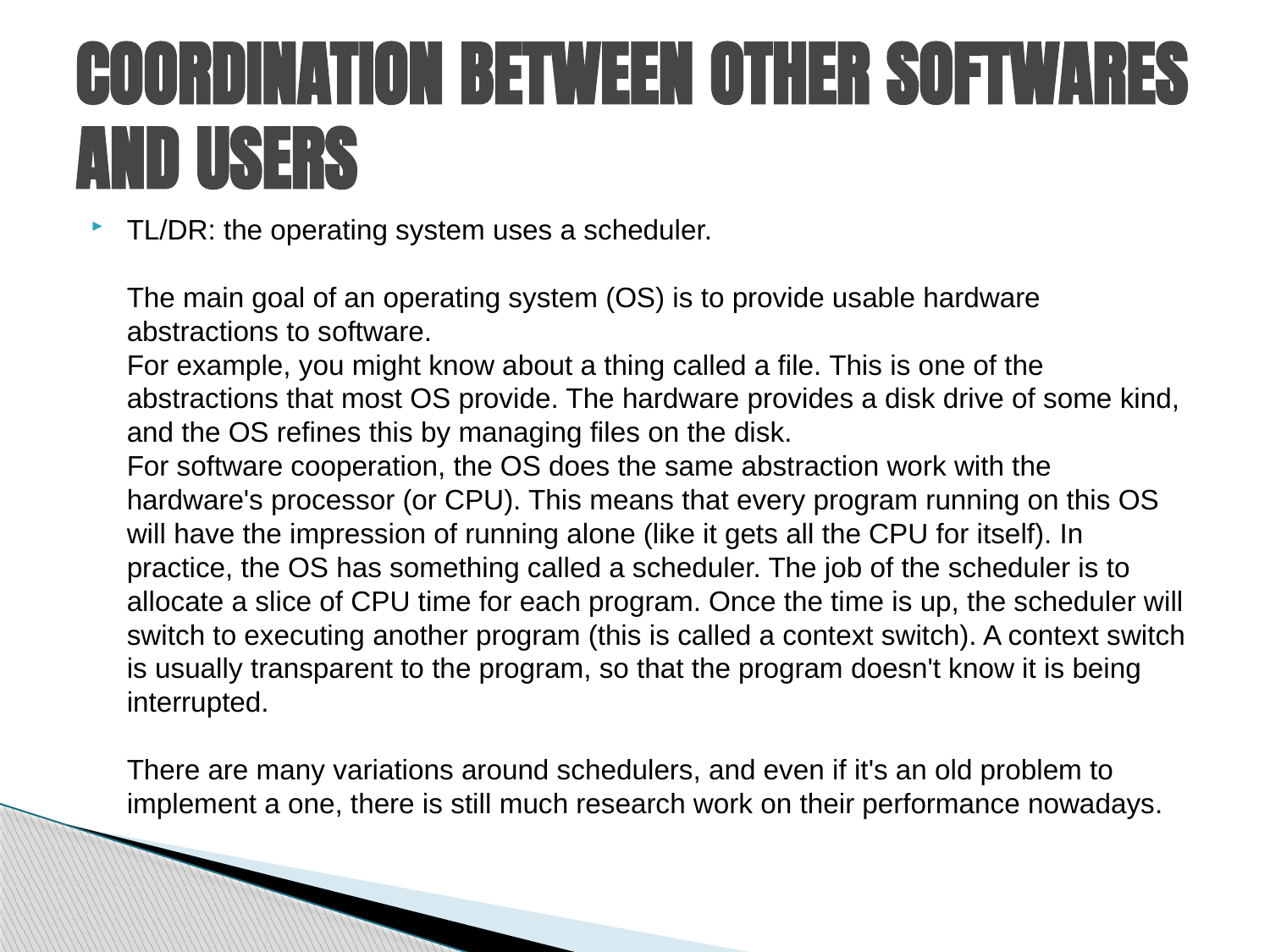

# COORDINATION BETWEEN OTHER SOFTWARES AND USERS
TL/DR: the operating system uses a scheduler.
The main goal of an operating system (OS) is to provide usable hardware abstractions to software.
For example, you might know about a thing called a file. This is one of the abstractions that most OS provide. The hardware provides a disk drive of some kind, and the OS refines this by managing files on the disk.
For software cooperation, the OS does the same abstraction work with the hardware's processor (or CPU). This means that every program running on this OS will have the impression of running alone (like it gets all the CPU for itself). In practice, the OS has something called a scheduler. The job of the scheduler is to allocate a slice of CPU time for each program. Once the time is up, the scheduler will switch to executing another program (this is called a context switch). A context switch is usually transparent to the program, so that the program doesn't know it is being interrupted.
There are many variations around schedulers, and even if it's an old problem to implement a one, there is still much research work on their performance nowadays.